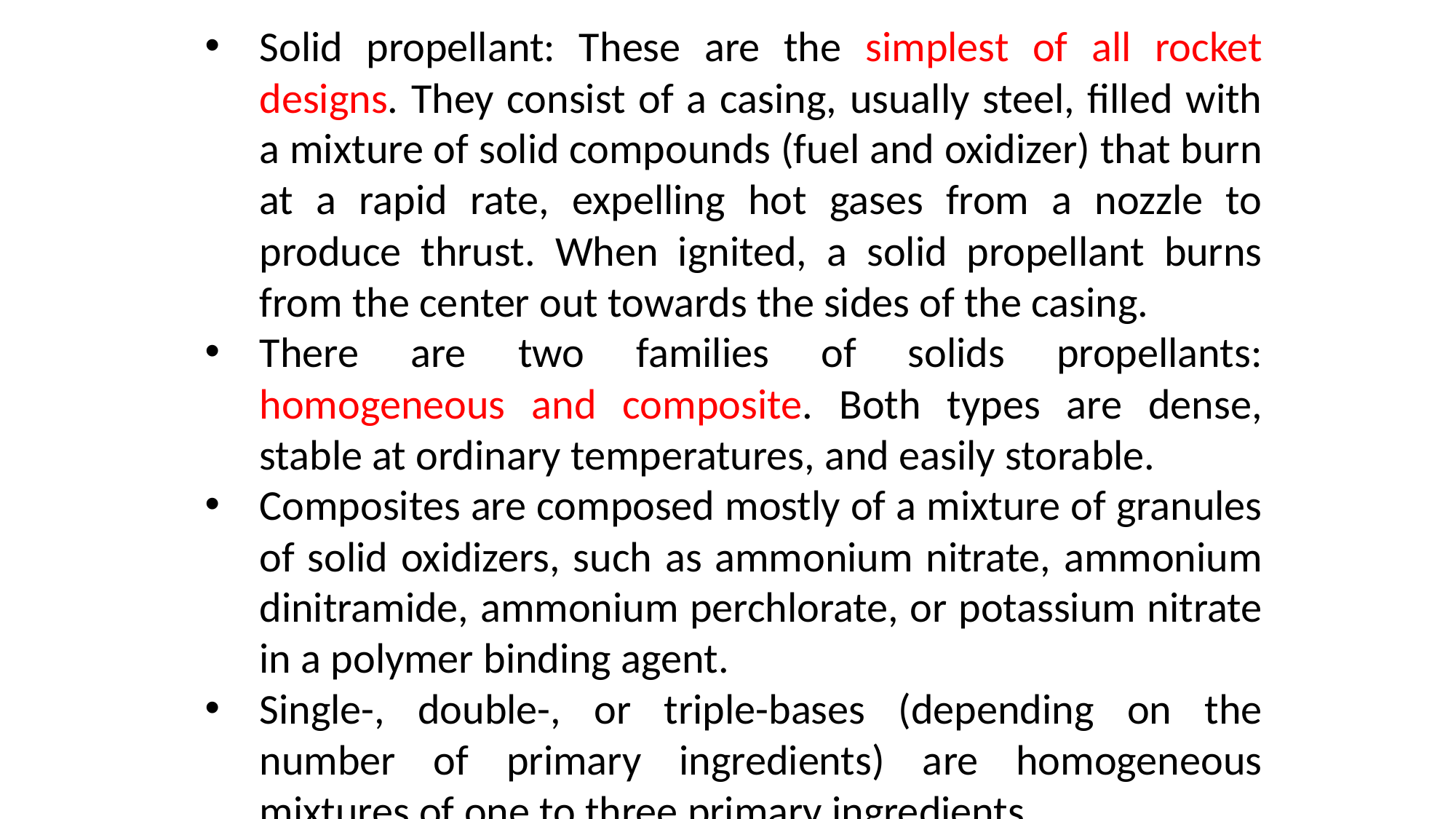

Solid propellant: These are the simplest of all rocket designs. They consist of a casing, usually steel, filled with a mixture of solid compounds (fuel and oxidizer) that burn at a rapid rate, expelling hot gases from a nozzle to produce thrust. When ignited, a solid propellant burns from the center out towards the sides of the casing.
There are two families of solids propellants: homogeneous and composite. Both types are dense, stable at ordinary temperatures, and easily storable.
Composites are composed mostly of a mixture of granules of solid oxidizers, such as ammonium nitrate, ammonium dinitramide, ammonium perchlorate, or potassium nitrate in a polymer binding agent.
Single-, double-, or triple-bases (depending on the number of primary ingredients) are homogeneous mixtures of one to three primary ingredients.